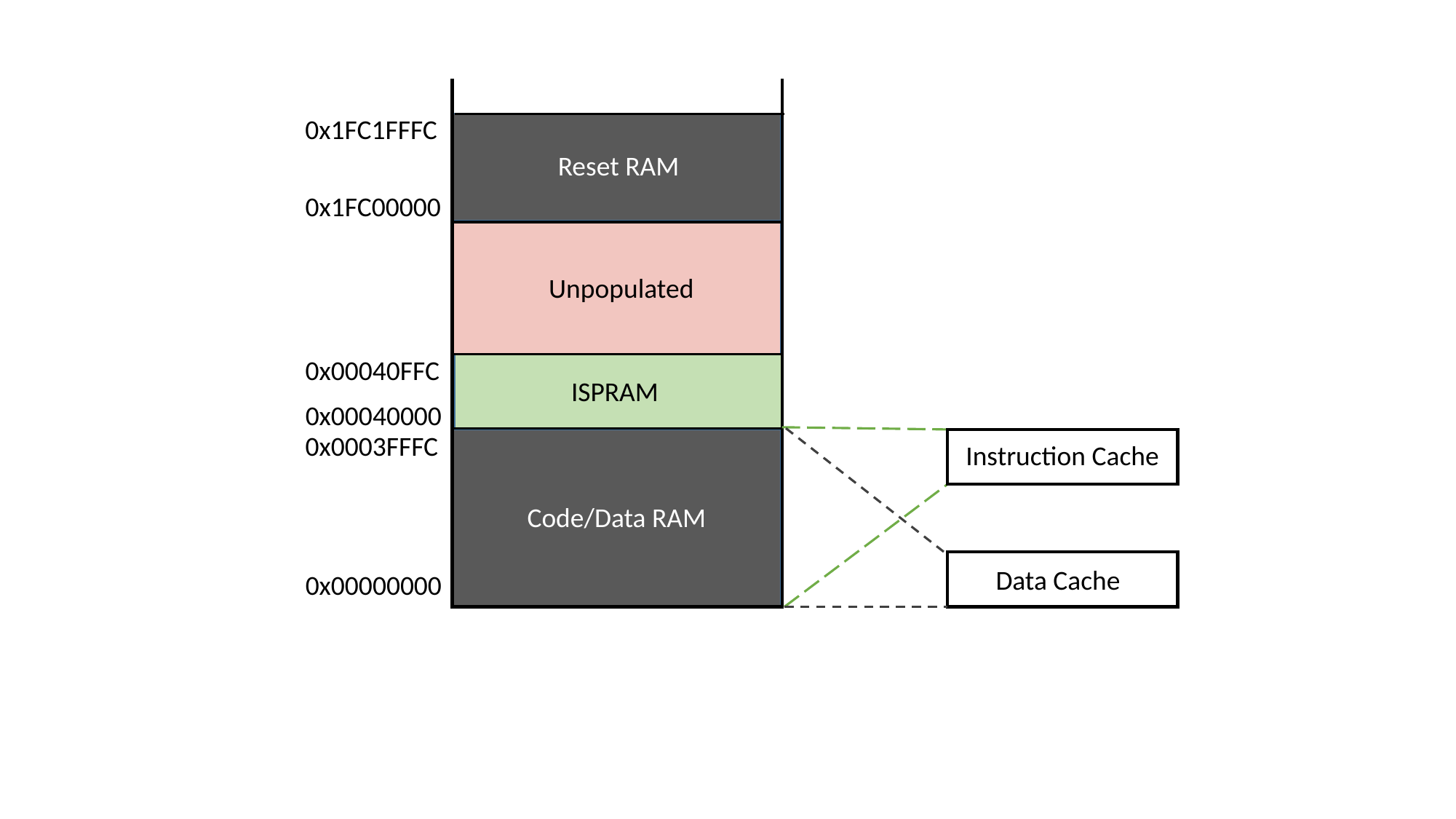

0x1FC1FFFC

Reset RAM
0x1FC00000

Unpopulated
0x00040FFC

ISPRAM
0x00040000
0x0003FFFC

Instruction Cache
Code/Data RAM

Data Cache
0x00000000